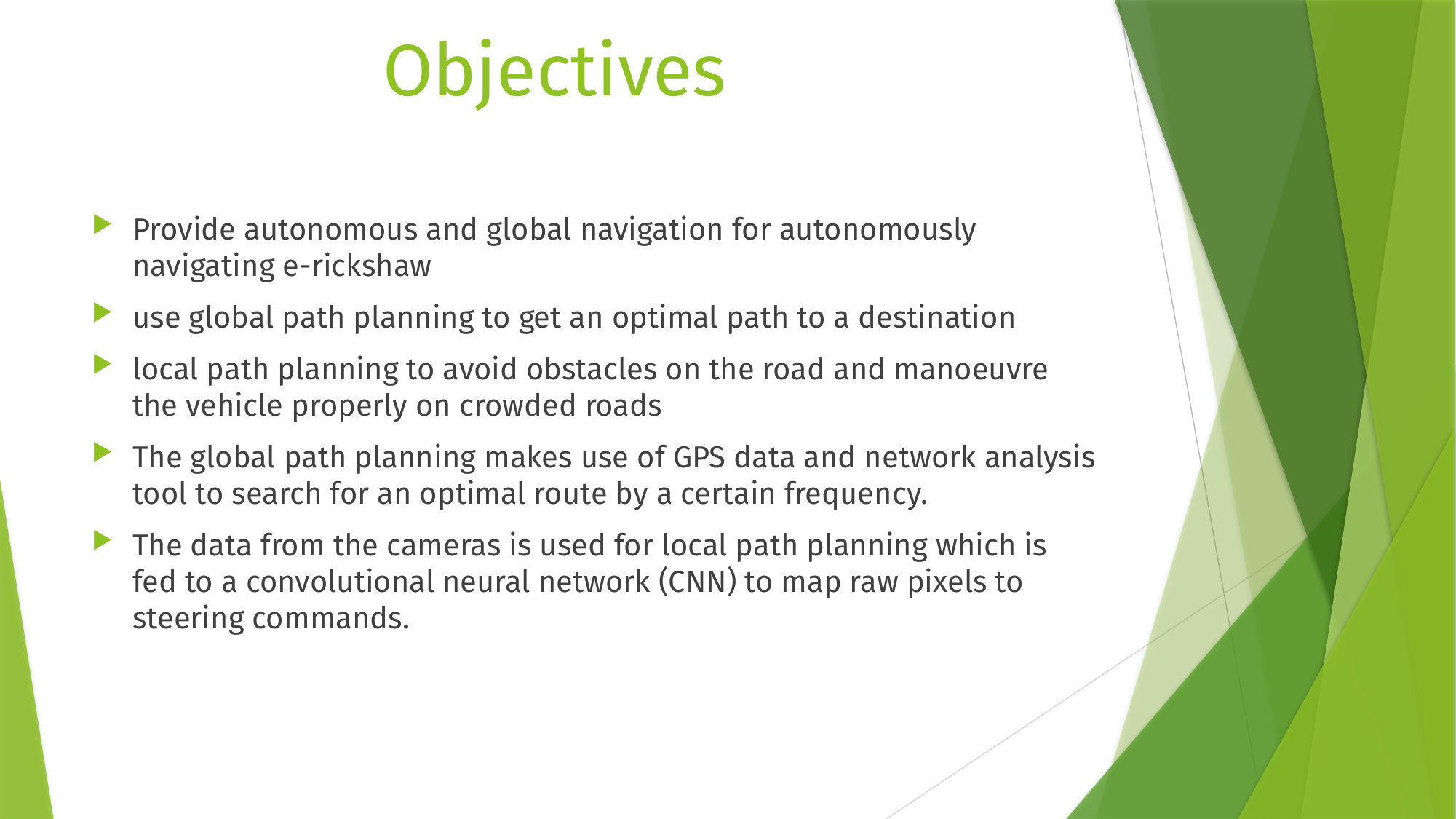

# Objectives
Provide autonomous and global navigation for autonomously navigating e-rickshaw
use global path planning to get an optimal path to a destination
local path planning to avoid obstacles on the road and manoeuvre the vehicle properly on crowded roads
The global path planning makes use of GPS data and network analysis tool to search for an optimal route by a certain frequency.
The data from the cameras is used for local path planning which is fed to a convolutional neural network (CNN) to map raw pixels to steering commands.